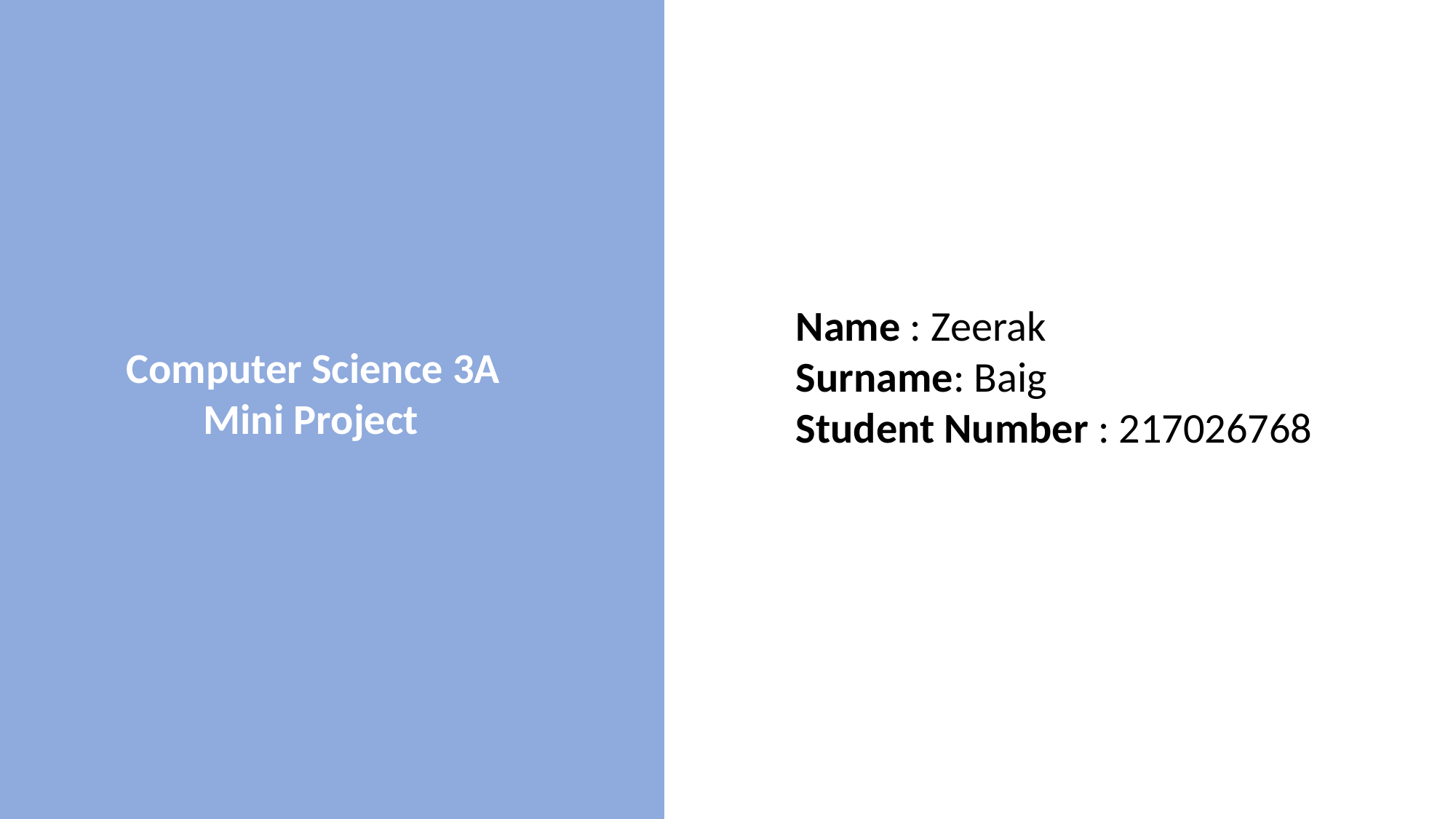

Name : Zeerak
Surname: Baig
Student Number : 217026768

Computer Science 3A
        Mini Project